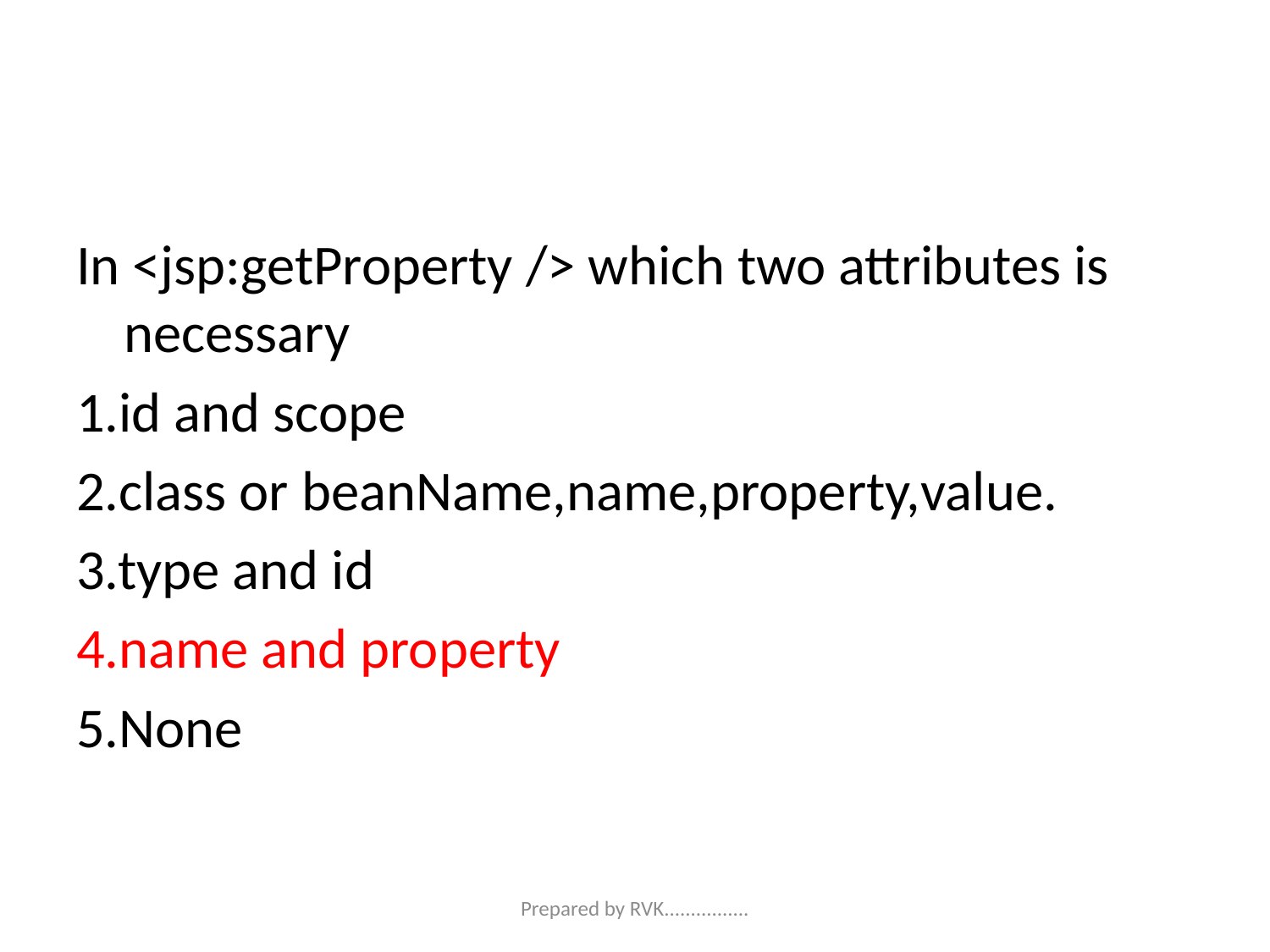

#
In <jsp:getProperty /> which two attributes is necessary
1.id and scope
2.class or beanName,name,property,value.
3.type and id
4.name and property
5.None
Prepared by RVK................